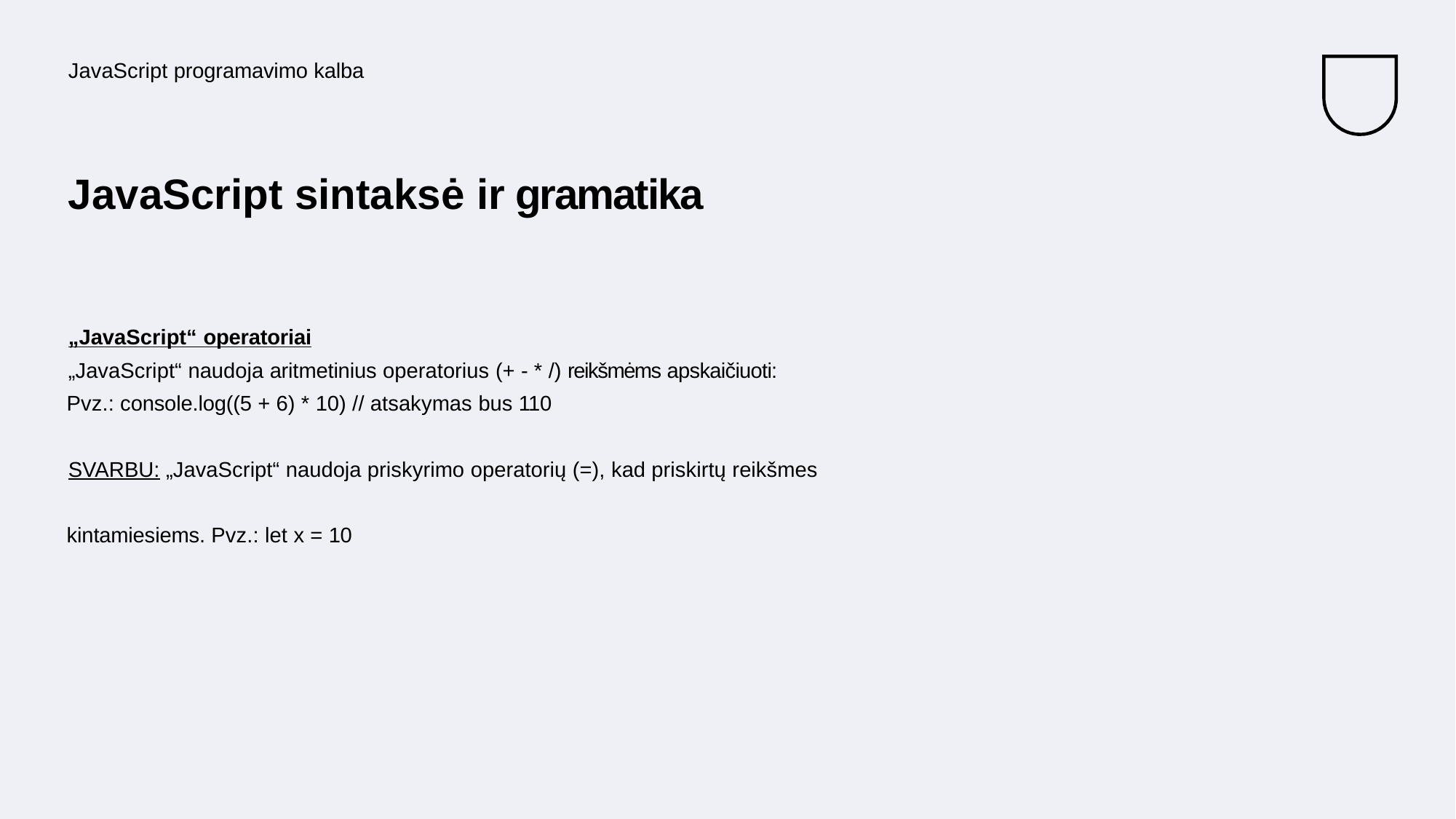

JavaScript programavimo kalba
# JavaScript sintaksė ir gramatika
„JavaScript“ operatoriai
„JavaScript“ naudoja aritmetinius operatorius (+ - * /) reikšmėms apskaičiuoti: Pvz.: console.log((5 + 6) * 10) // atsakymas bus 110
SVARBU: „JavaScript“ naudoja priskyrimo operatorių (=), kad priskirtų reikšmes kintamiesiems. Pvz.: let x = 10